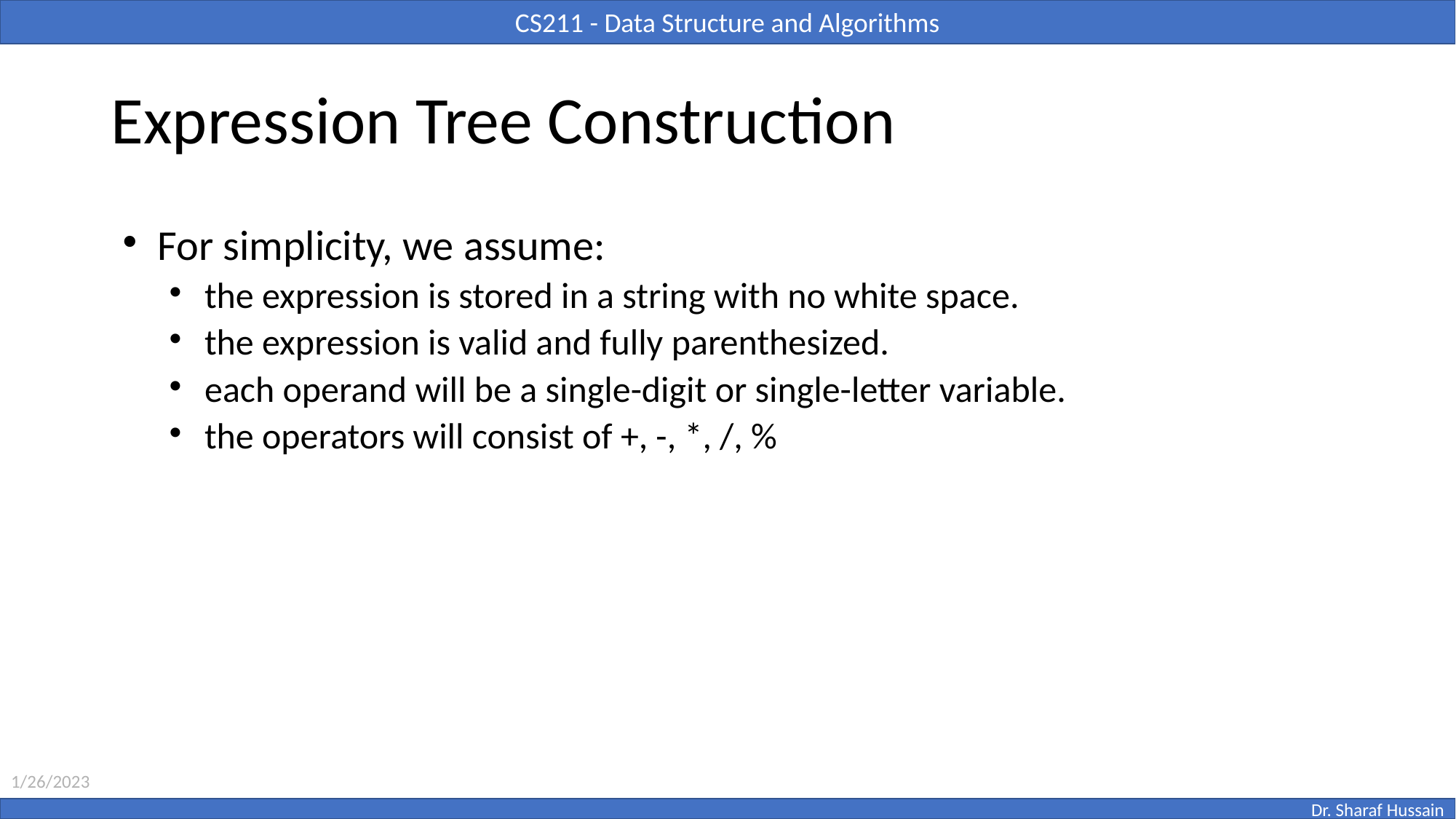

# Expression Tree Construction
For simplicity, we assume:
the expression is stored in a string with no white space.
the expression is valid and fully parenthesized.
each operand will be a single-digit or single-letter variable.
the operators will consist of +, -, *, /, %
1/26/2023